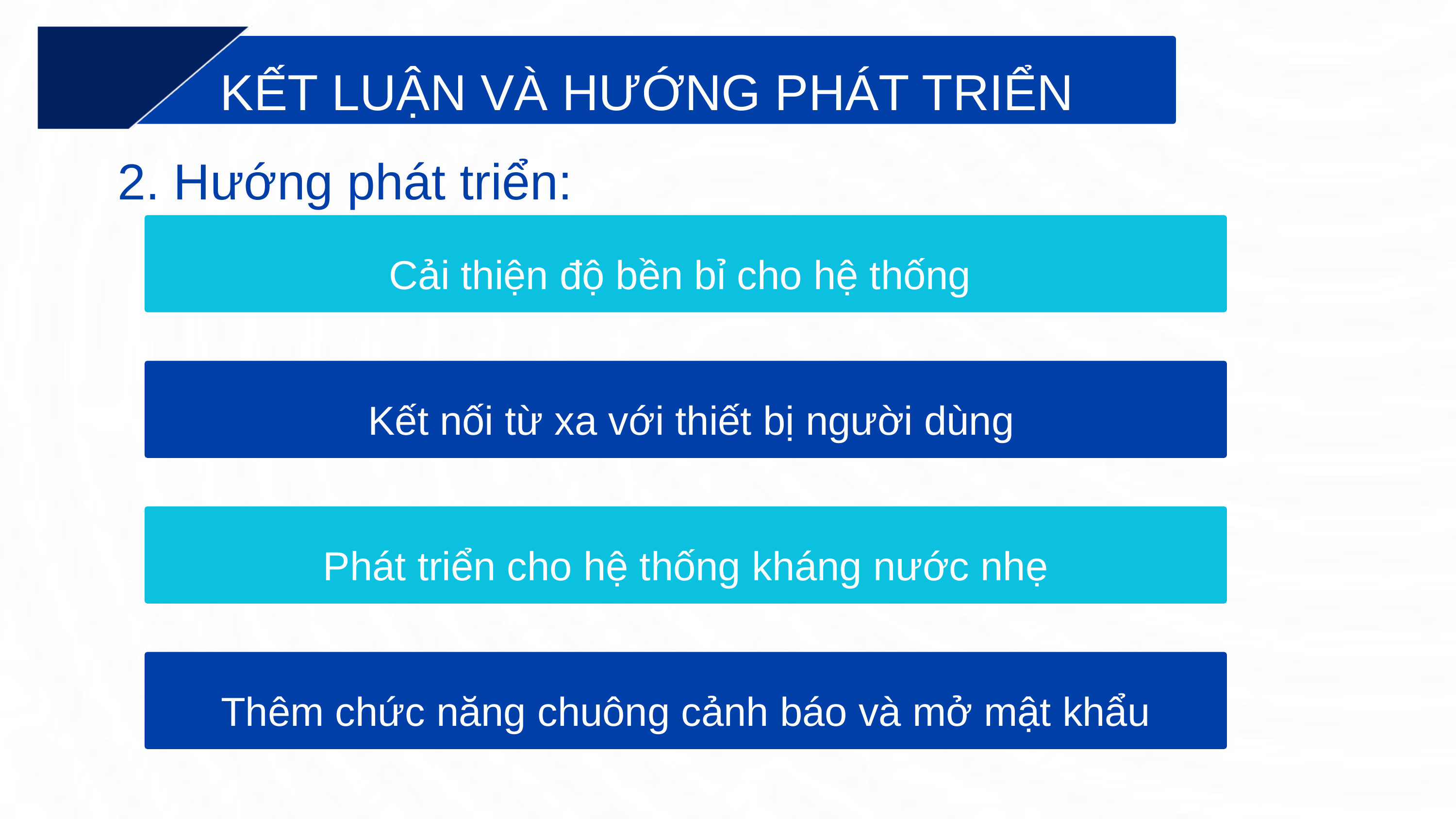

KẾT LUẬN VÀ HƯỚNG PHÁT TRIỂN
2. Hướng phát triển:

Cải thiện độ bền bỉ cho hệ thống

 Kết nối từ xa với thiết bị người dùng

Phát triển cho hệ thống kháng nước nhẹ

Thêm chức năng chuông cảnh báo và mở mật khẩu